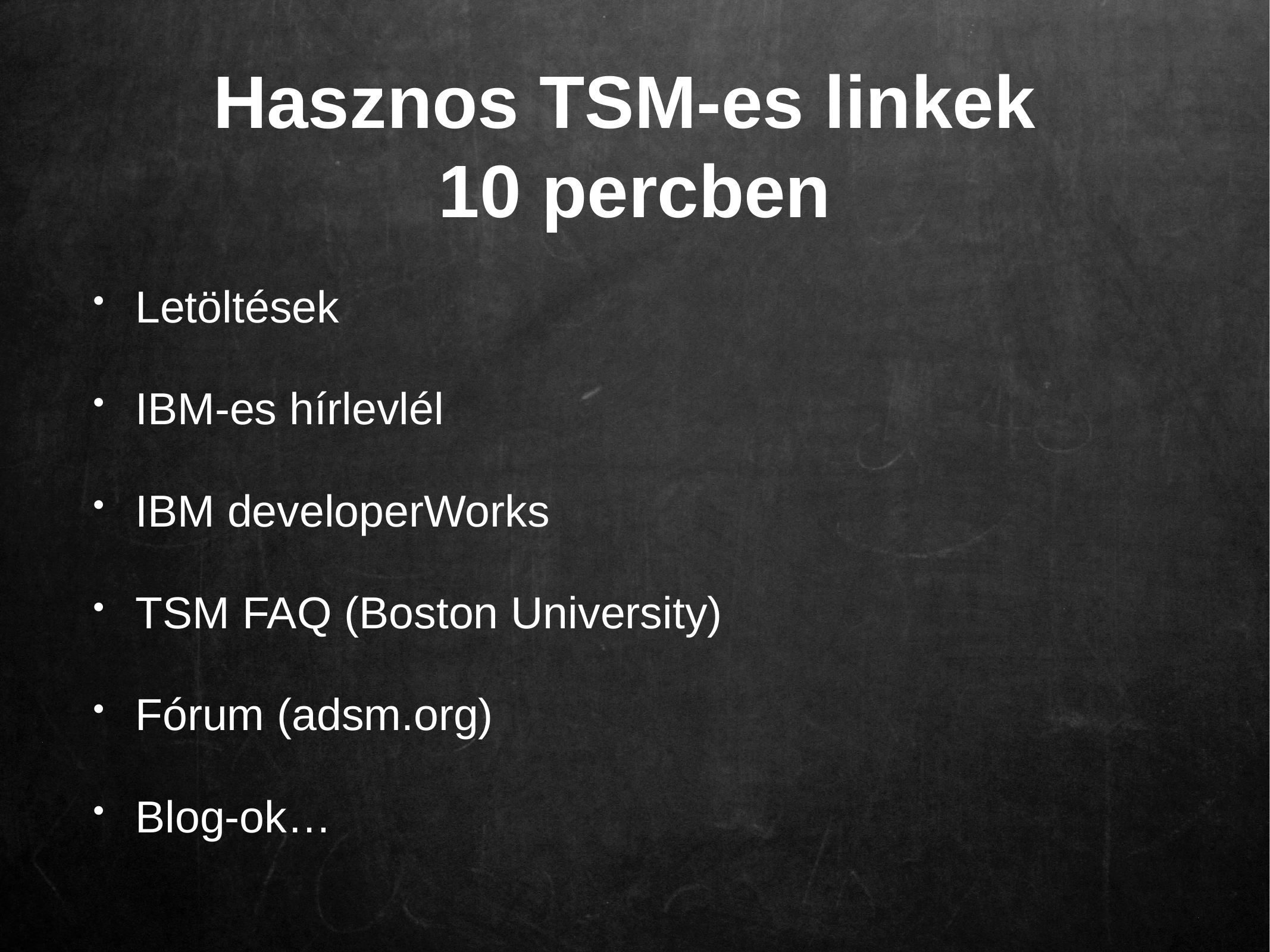

# Hasznos TSM-es linkek
10 percben
Letöltések
IBM-es hírlevlél
IBM developerWorks
TSM FAQ (Boston University)
Fórum (adsm.org)
Blog-ok…